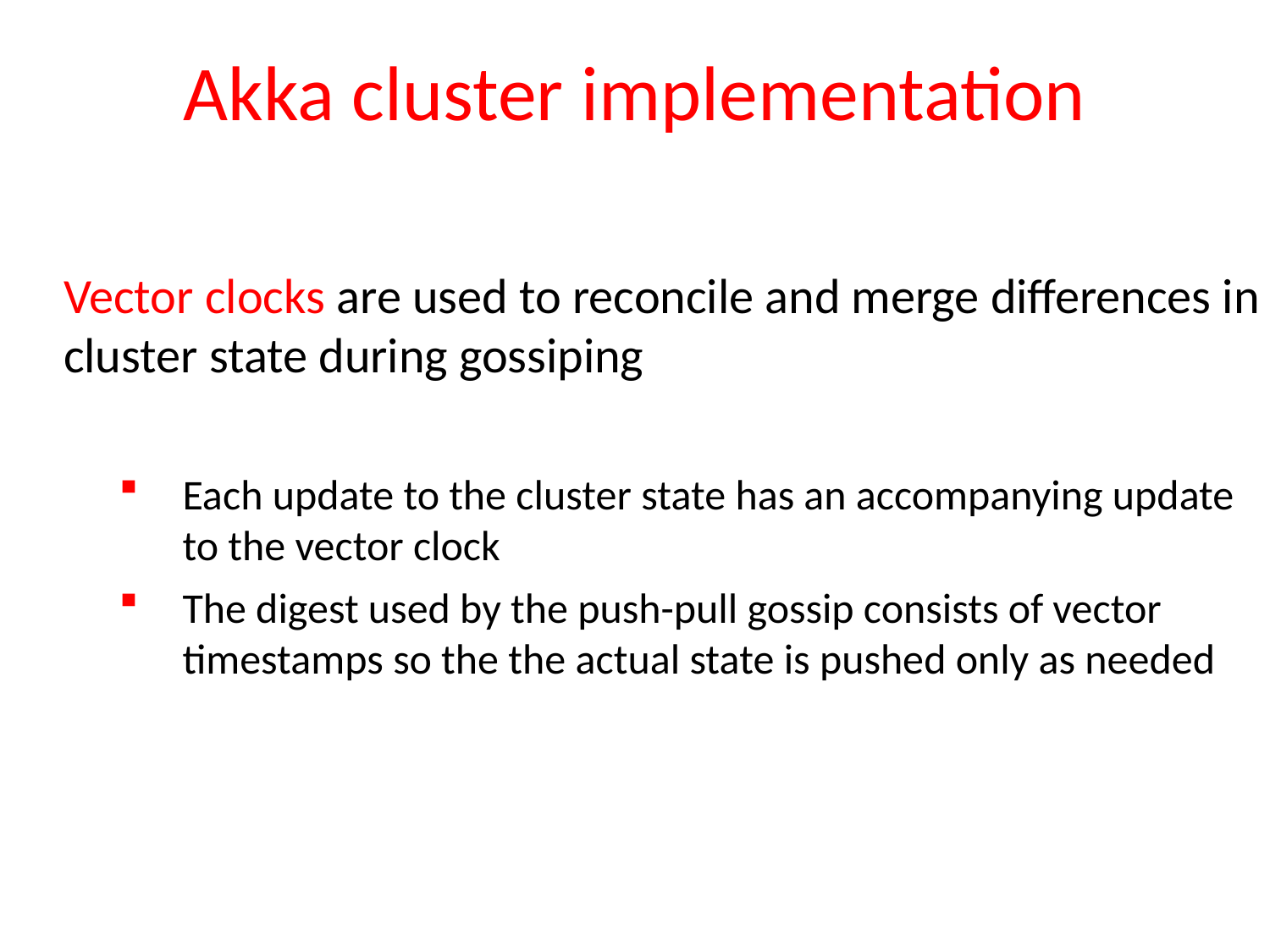

# Akka cluster implementation
Vector clocks are used to reconcile and merge differences in cluster state during gossiping

Each update to the cluster state has an accompanying update to the vector clock
The digest used by the push-pull gossip consists of vector timestamps so the the actual state is pushed only as needed